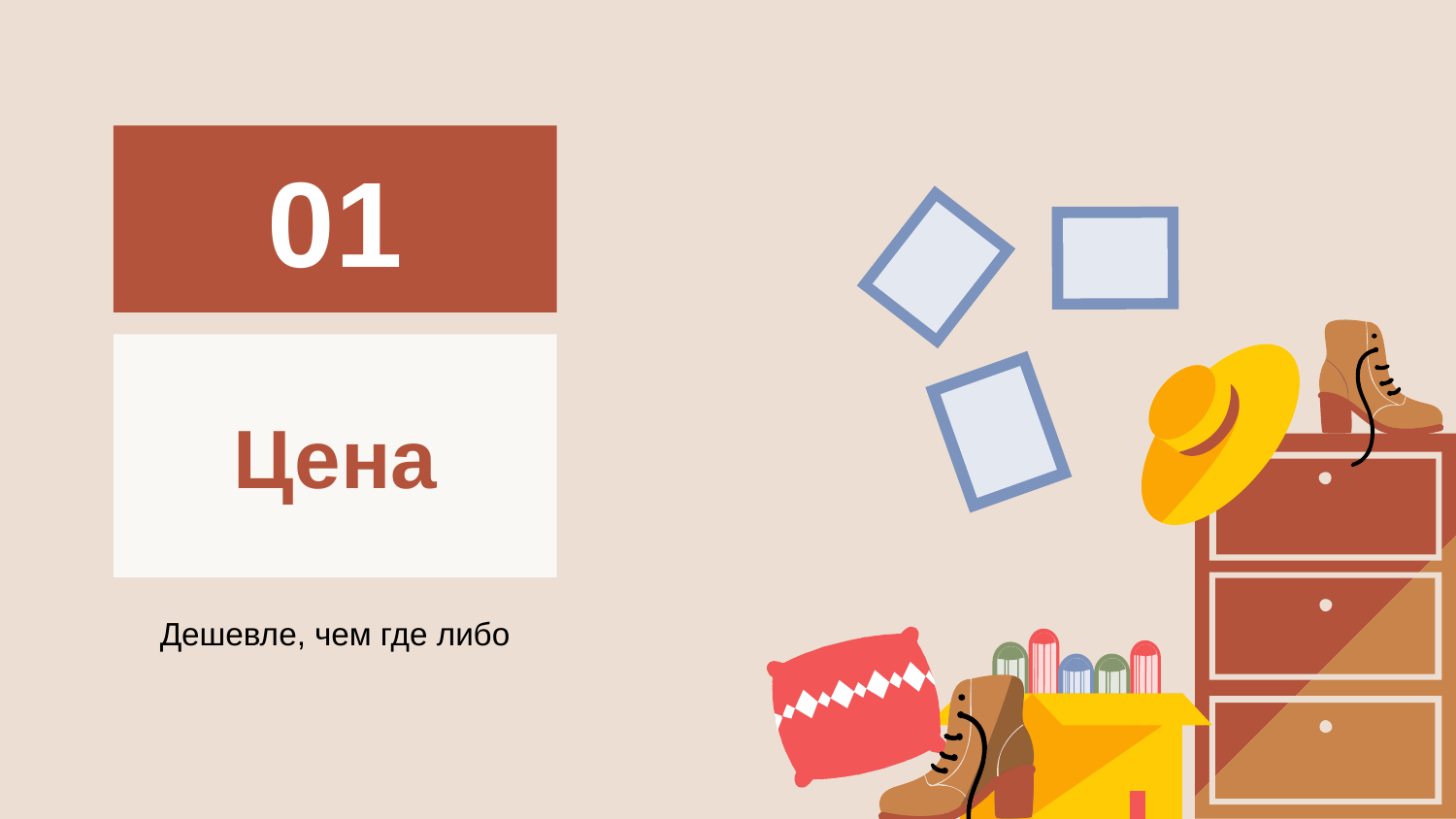

01

# Цена

Дешевле, чем где либо